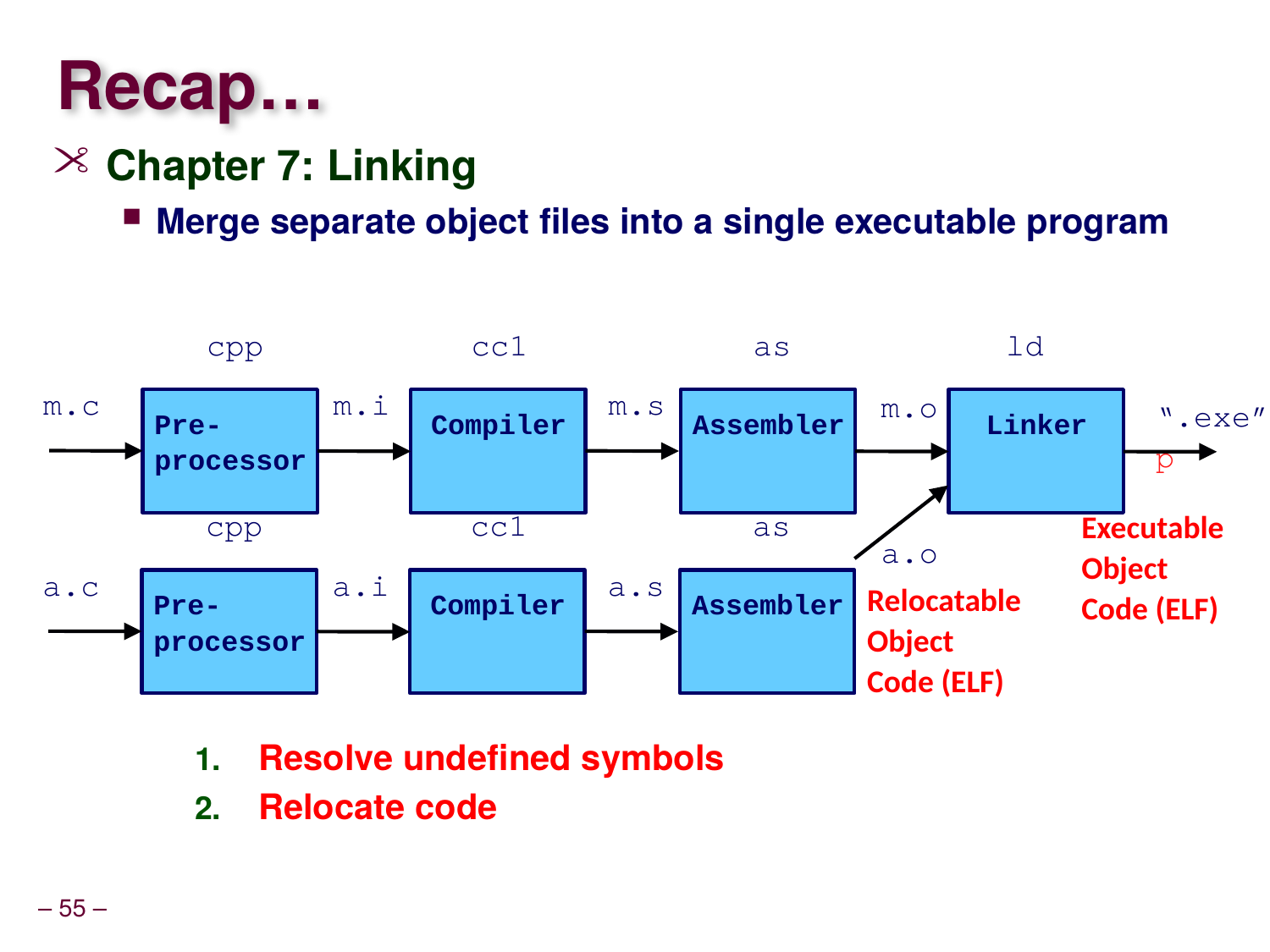

# Recap…
Chapter 7: Linking
Merge separate object files into a single executable program

cpp
cc1
as
m.c

m.i

m.s

m.o
Pre-
processor
Compiler
Assembler
ld

“.exe”
p
Linker
Executable
Object
Code (ELF)
cpp
cc1
as
a.o
a.c

a.i

a.s

Pre-
processor
Compiler
Assembler
Relocatable
Object
Code (ELF)
Resolve undefined symbols
Relocate code